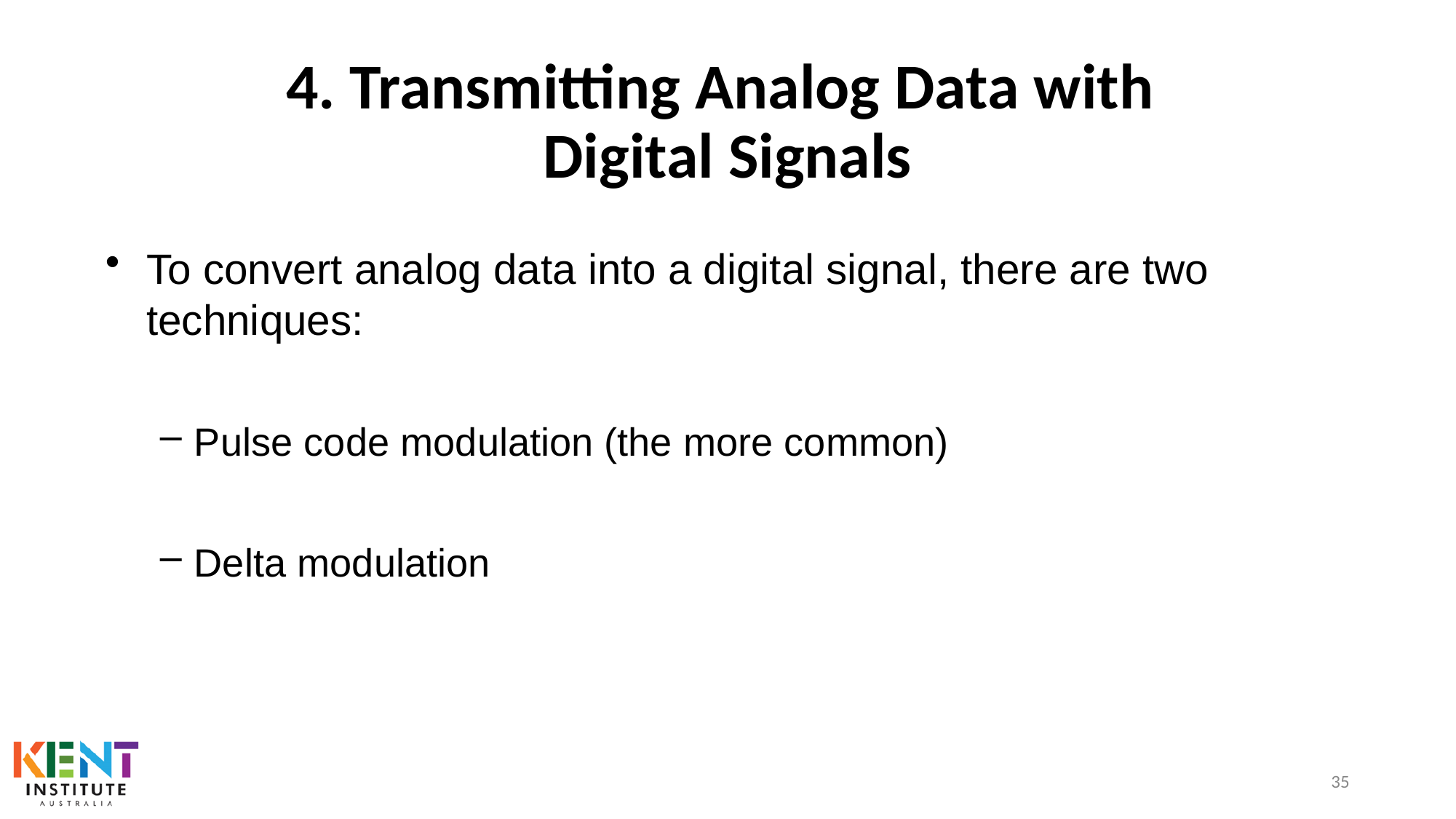

# 4. Transmitting Analog Data with Digital Signals
To convert analog data into a digital signal, there are two techniques:

Pulse code modulation (the more common)

Delta modulation
35